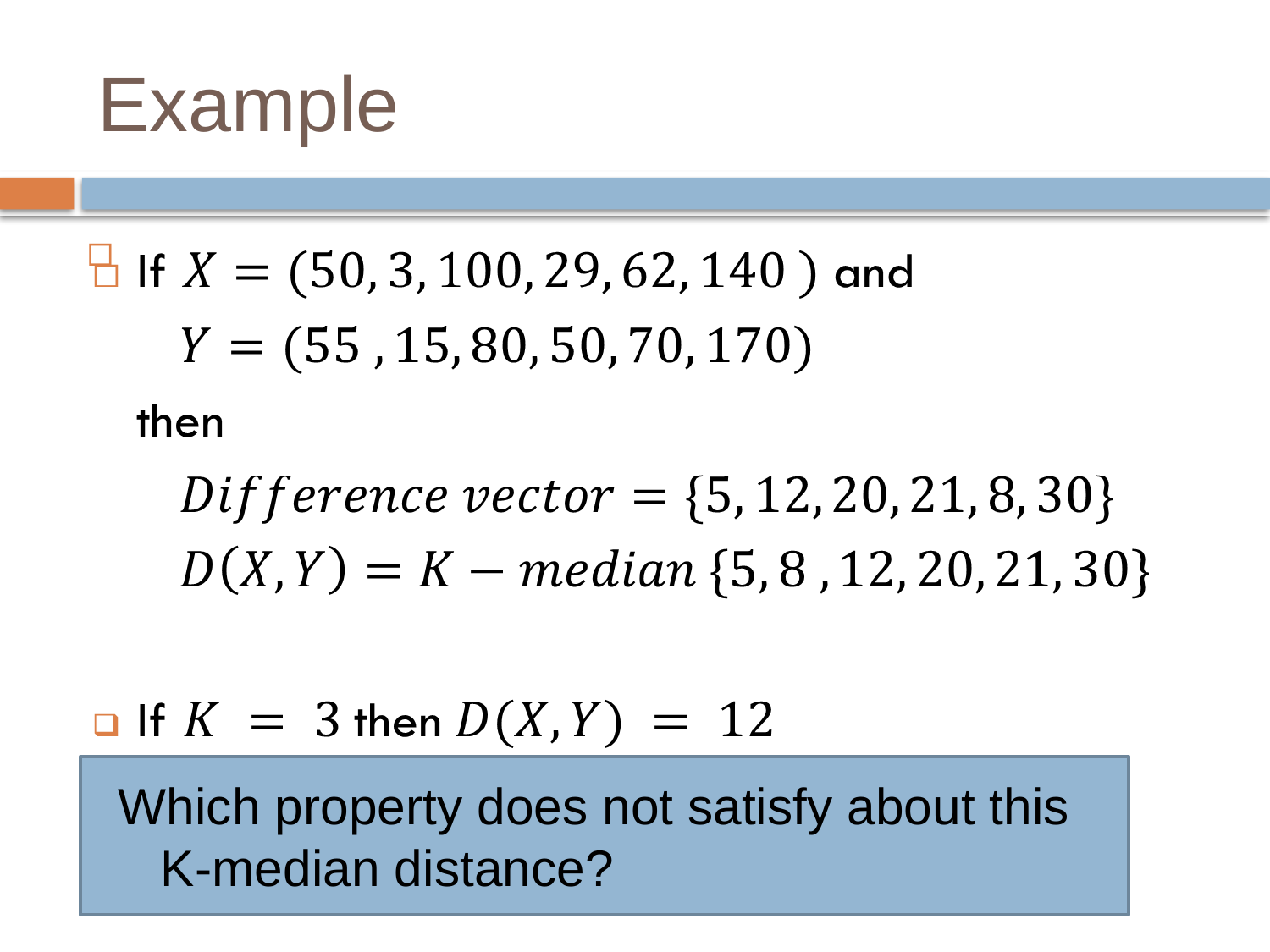

Example

Which property does not satisfy about this    K-median distance?